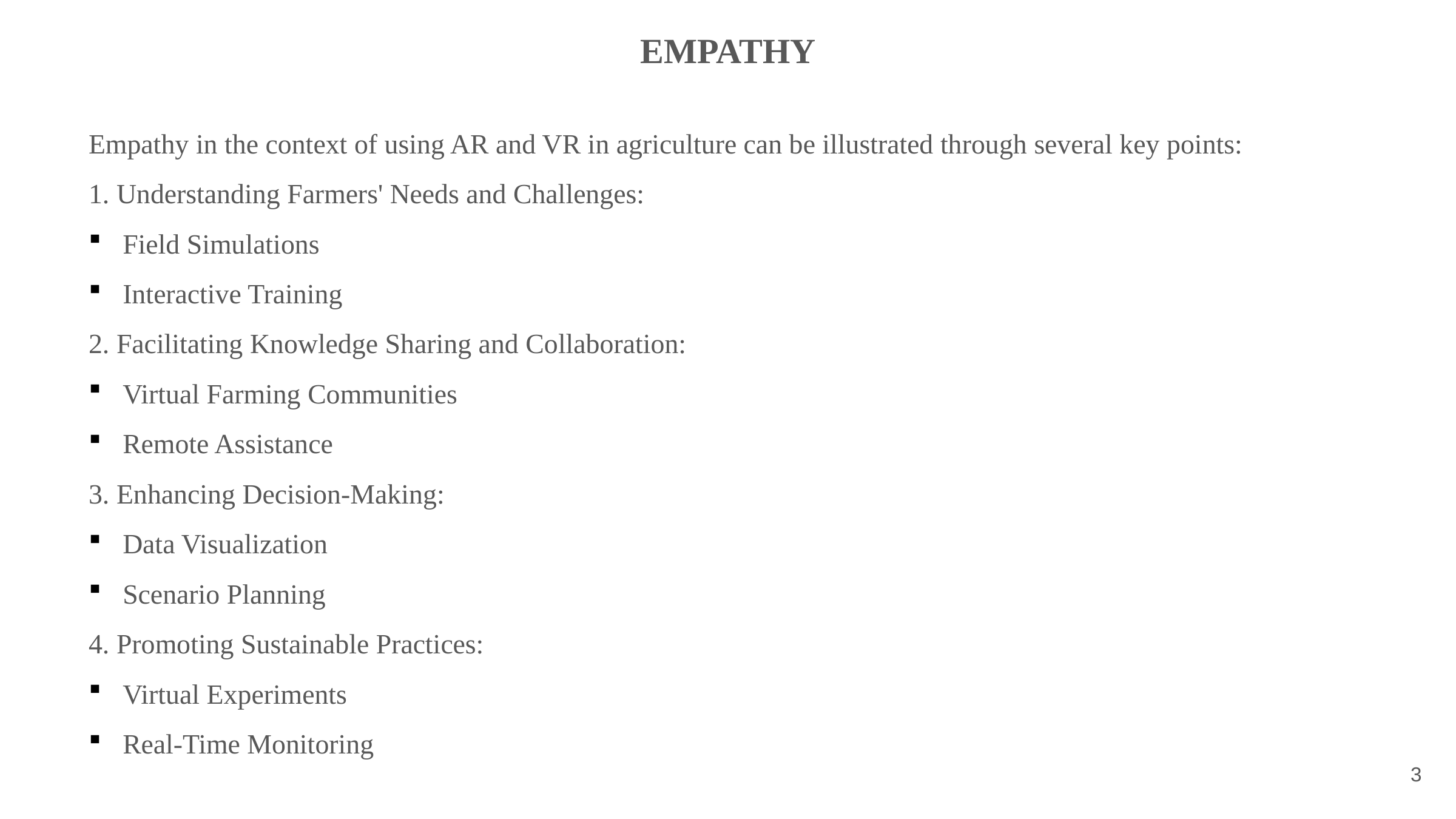

EMPATHY
Empathy in the context of using AR and VR in agriculture can be illustrated through several key points:
1. Understanding Farmers' Needs and Challenges:
Field Simulations
Interactive Training
2. Facilitating Knowledge Sharing and Collaboration:
Virtual Farming Communities
Remote Assistance
3. Enhancing Decision-Making:
Data Visualization
Scenario Planning
4. Promoting Sustainable Practices:
Virtual Experiments
Real-Time Monitoring

3